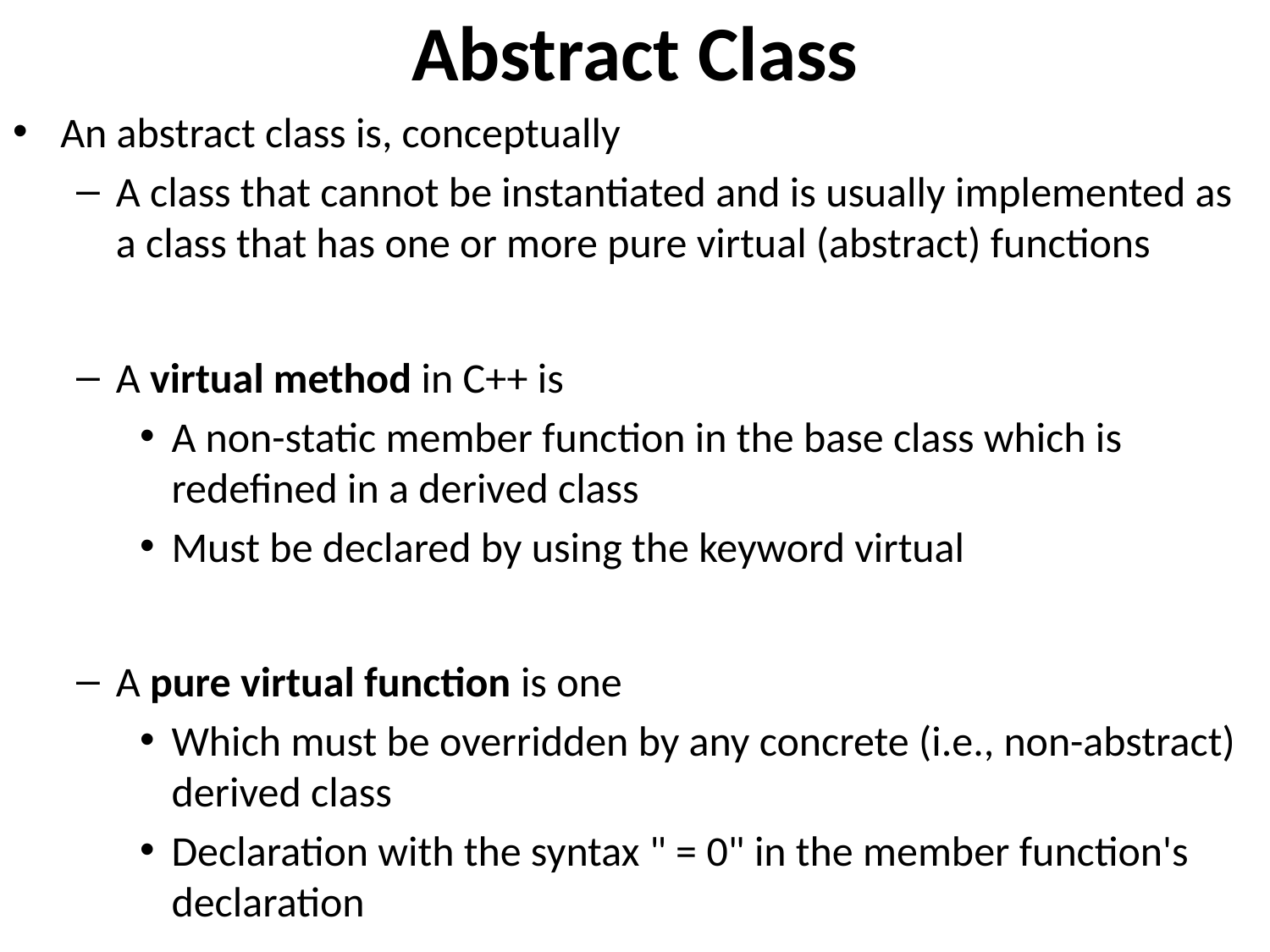

# Abstract Class
An abstract class is, conceptually
A class that cannot be instantiated and is usually implemented as a class that has one or more pure virtual (abstract) functions

A virtual method in C++ is
A non-static member function in the base class which is redefined in a derived class
Must be declared by using the keyword virtual

A pure virtual function is one
Which must be overridden by any concrete (i.e., non-abstract) derived class
Declaration with the syntax " = 0" in the member function's declaration